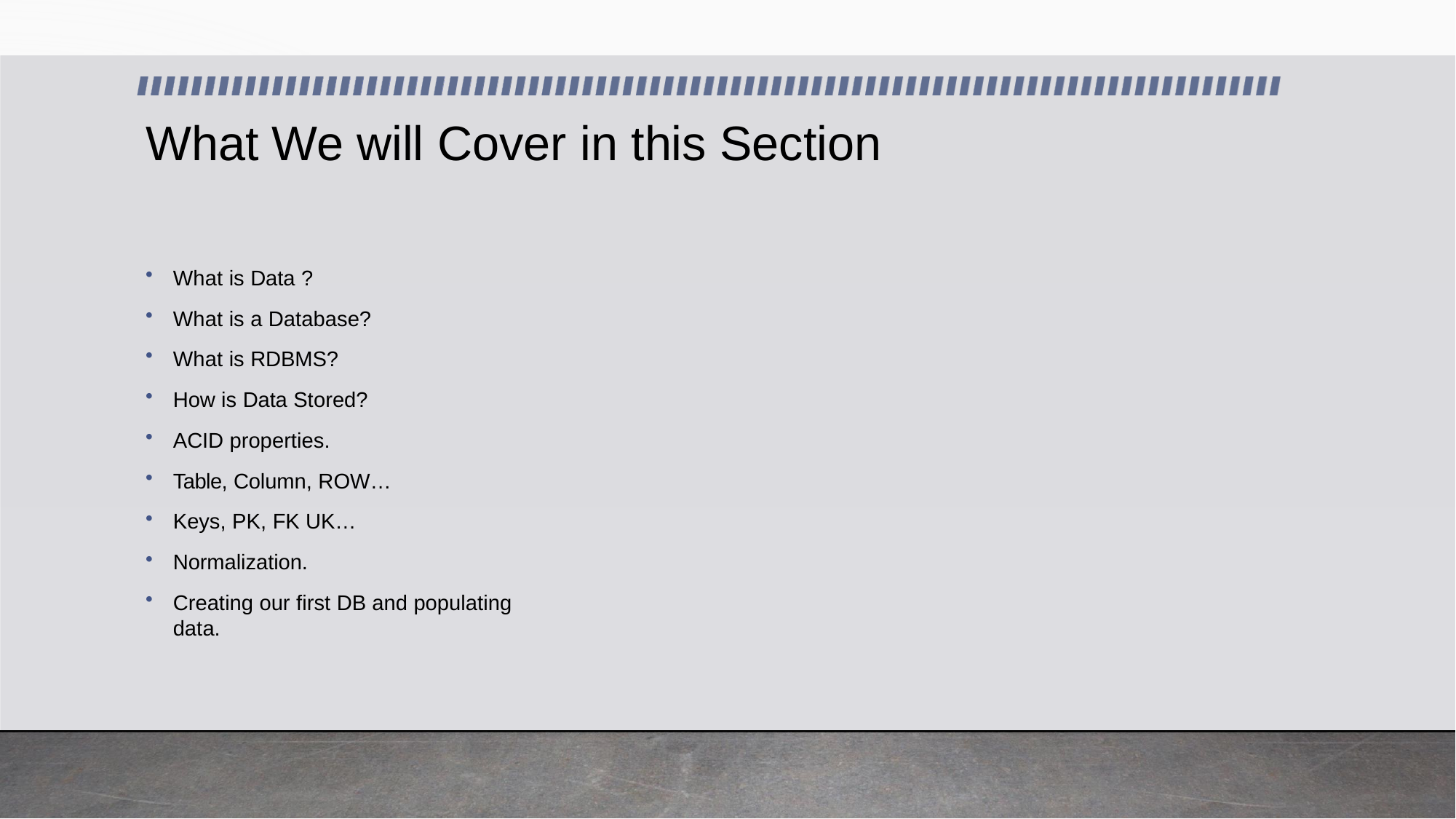

# What We will Cover in this Section
What is Data ?
What is a Database?
What is RDBMS?
How is Data Stored?
ACID properties.
Table, Column, ROW…
Keys, PK, FK UK…
Normalization.
Creating our first DB and populating data.